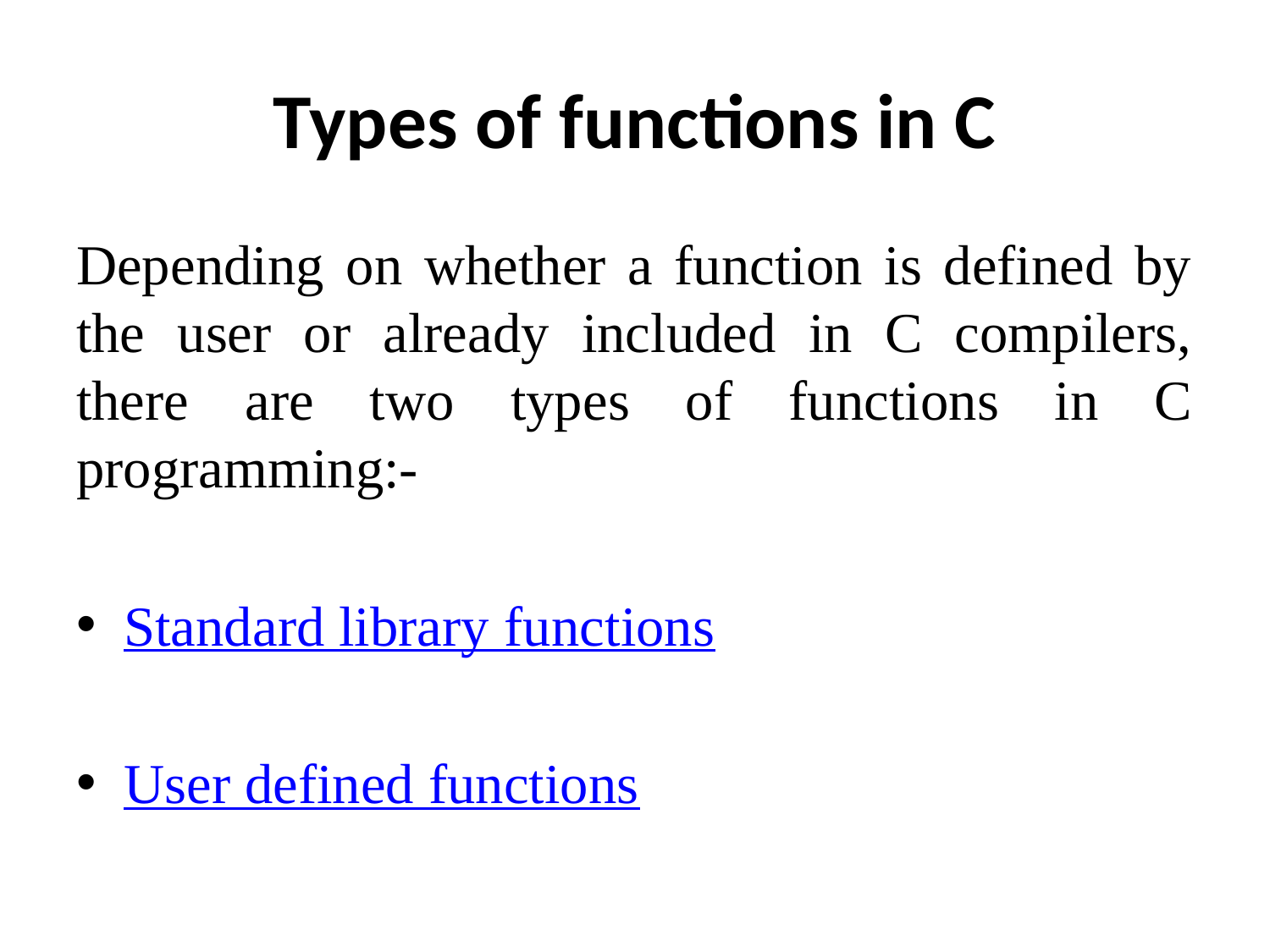

# Types of functions in C
Depending on whether a function is defined by the user or already included in C compilers, there are two types of functions in C programming:-

Standard library functions

User defined functions